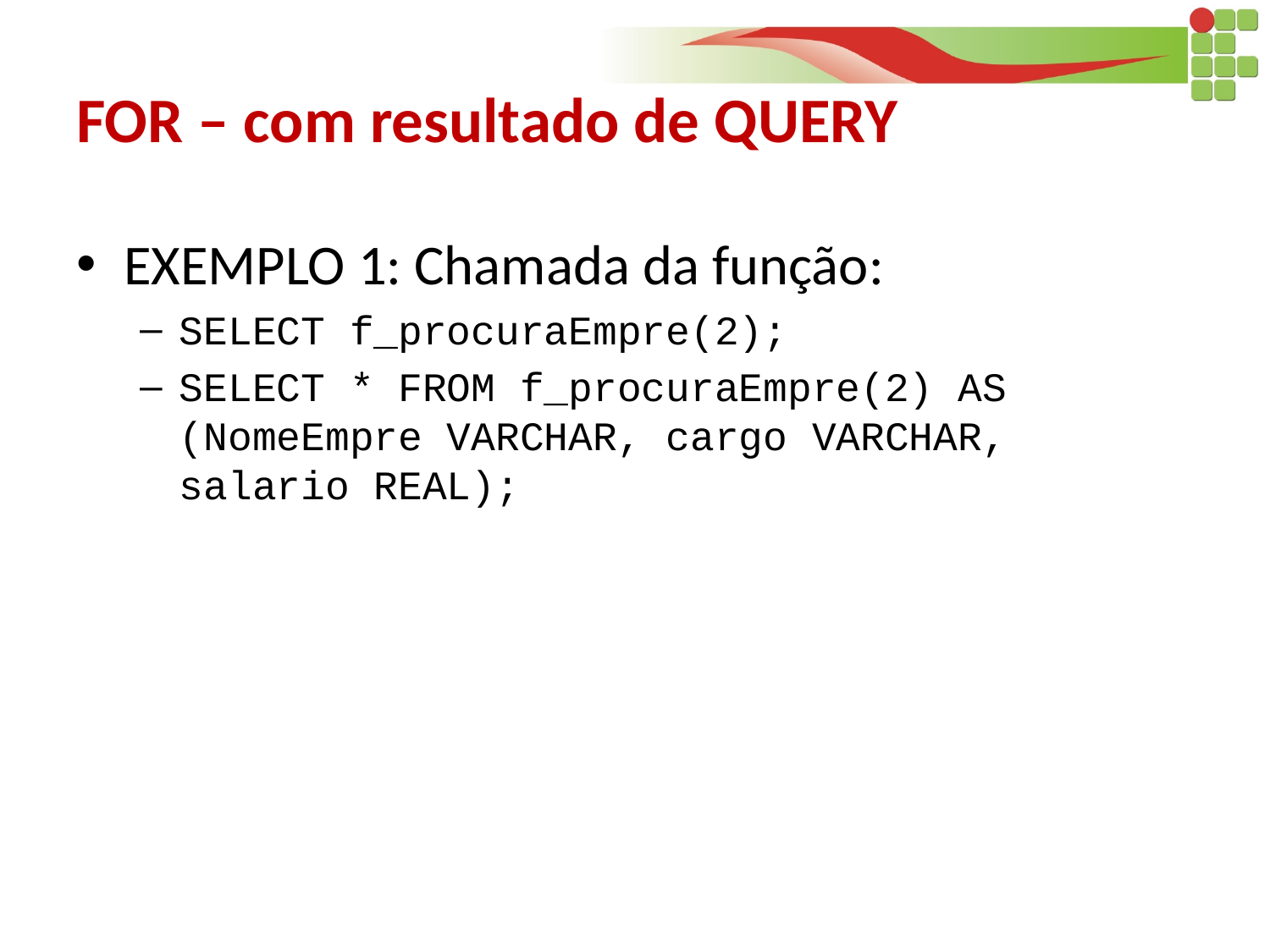

# FOR – com resultado de QUERY
EXEMPLO 1: Chamada da função:
SELECT f_procuraEmpre(2);
SELECT * FROM f_procuraEmpre(2) AS (NomeEmpre VARCHAR, cargo VARCHAR, salario REAL);